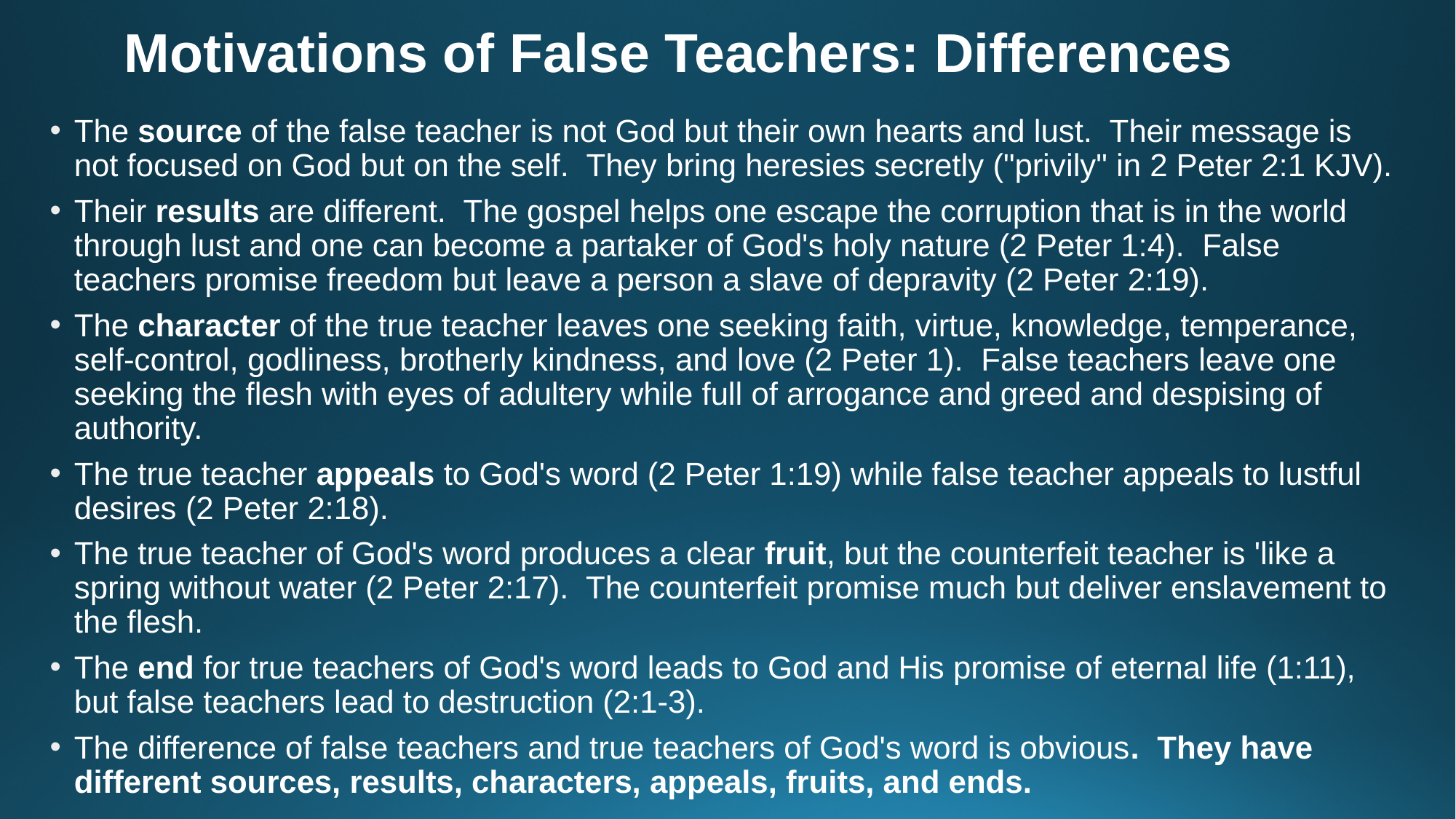

# Motivations of False Teachers: Differences
The source of the false teacher is not God but their own hearts and lust.  Their message is not focused on God but on the self.  They bring heresies secretly ("privily" in 2 Peter 2:1 KJV).
Their results are different.  The gospel helps one escape the corruption that is in the world through lust and one can become a partaker of God's holy nature (2 Peter 1:4).  False teachers promise freedom but leave a person a slave of depravity (2 Peter 2:19).
The character of the true teacher leaves one seeking faith, virtue, knowledge, temperance, self-control, godliness, brotherly kindness, and love (2 Peter 1).  False teachers leave one seeking the flesh with eyes of adultery while full of arrogance and greed and despising of authority.
The true teacher appeals to God's word (2 Peter 1:19) while false teacher appeals to lustful desires (2 Peter 2:18).
The true teacher of God's word produces a clear fruit, but the counterfeit teacher is 'like a spring without water (2 Peter 2:17).  The counterfeit promise much but deliver enslavement to the flesh.
The end for true teachers of God's word leads to God and His promise of eternal life (1:11), but false teachers lead to destruction (2:1-3).
The difference of false teachers and true teachers of God's word is obvious.  They have different sources, results, characters, appeals, fruits, and ends.